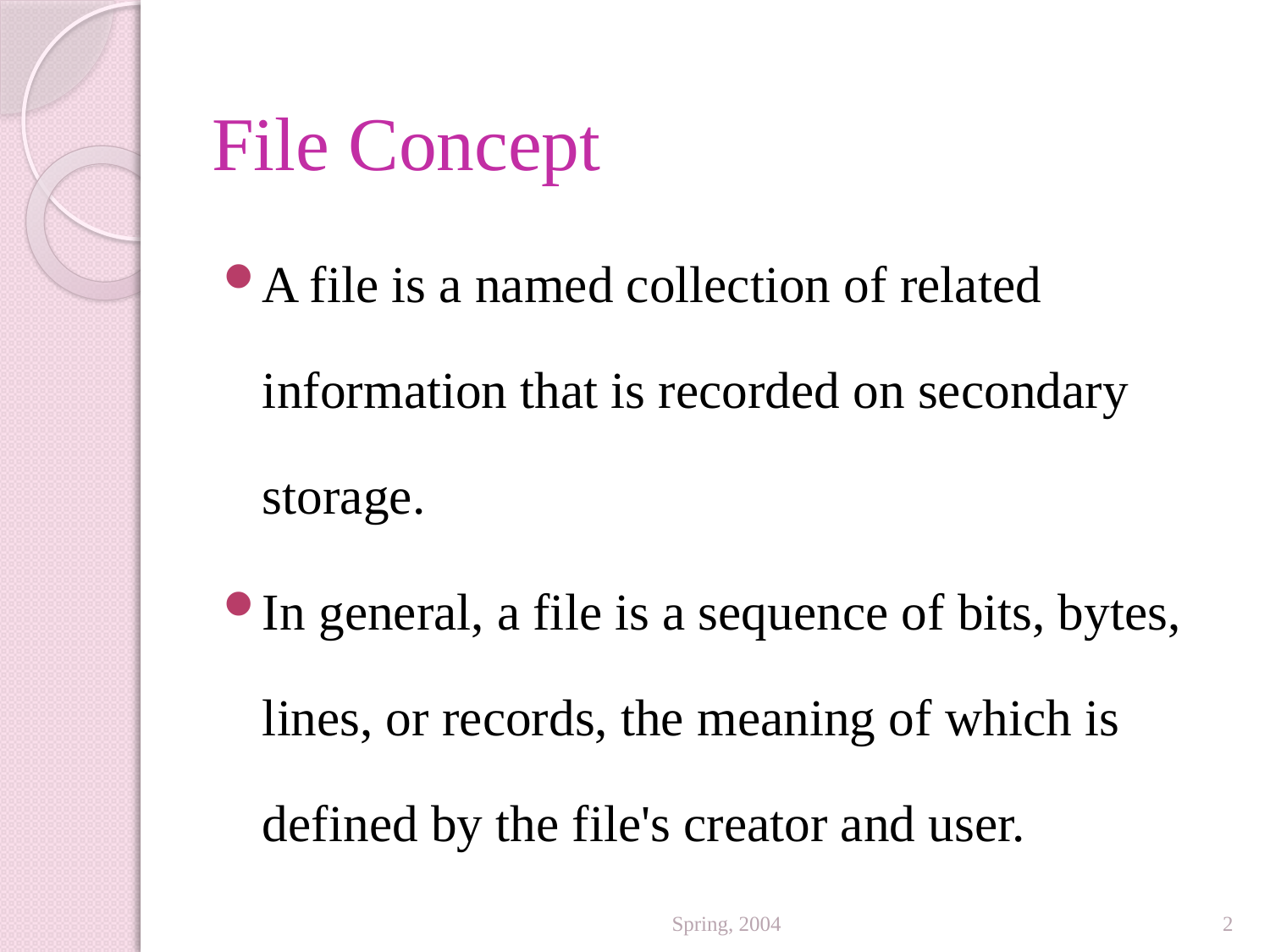

# File Concept
A file is a named collection of related information that is recorded on secondary storage.
In general, a file is a sequence of bits, bytes, lines, or records, the meaning of which is defined by the file's creator and user.
Spring, 2004
2